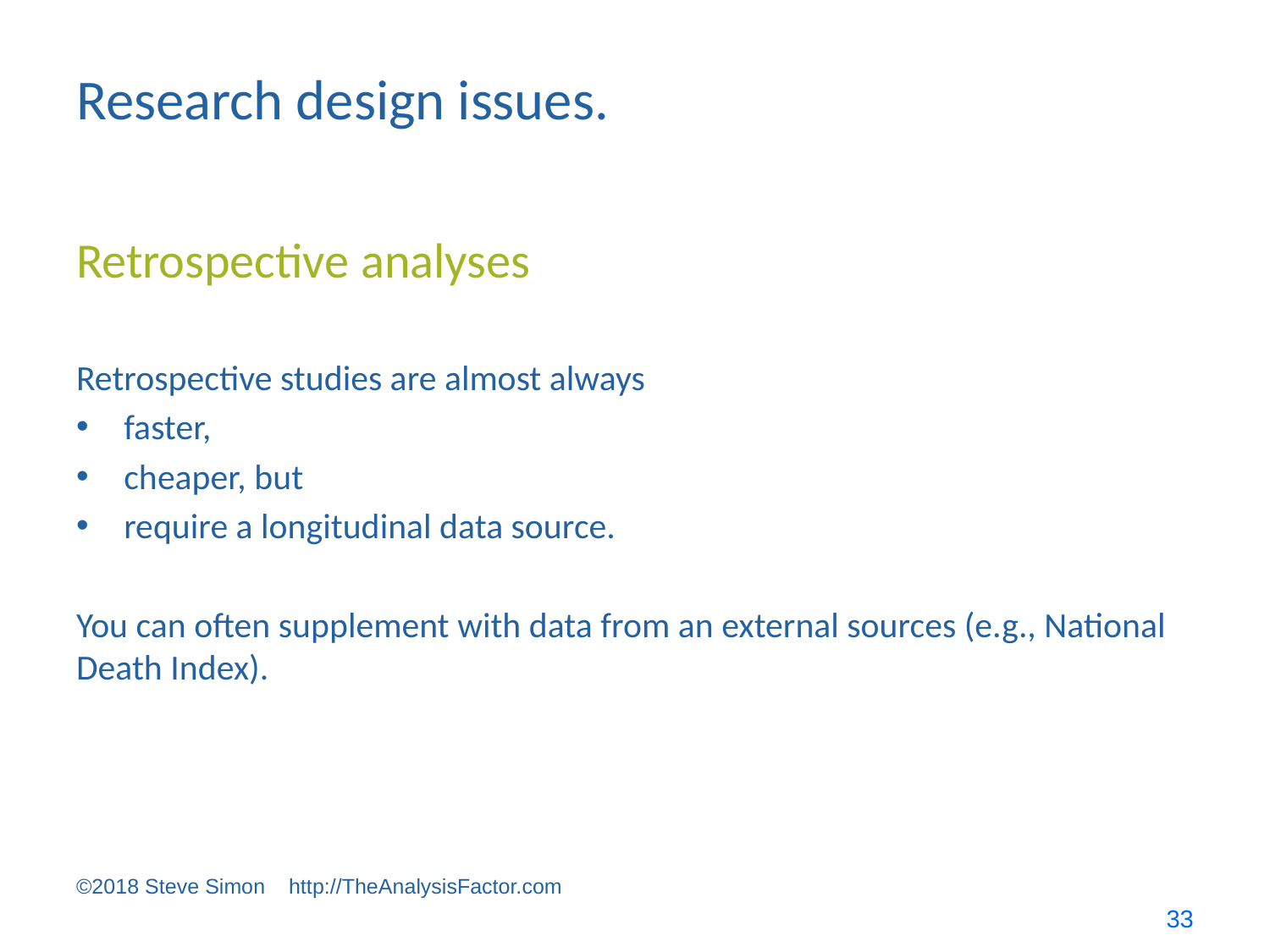

# Research design issues.
Retrospective analyses
Retrospective studies are almost always
faster,
cheaper, but
require a longitudinal data source.

You can often supplement with data from an external sources (e.g., National Death Index).
©2018 Steve Simon    http://TheAnalysisFactor.com

33